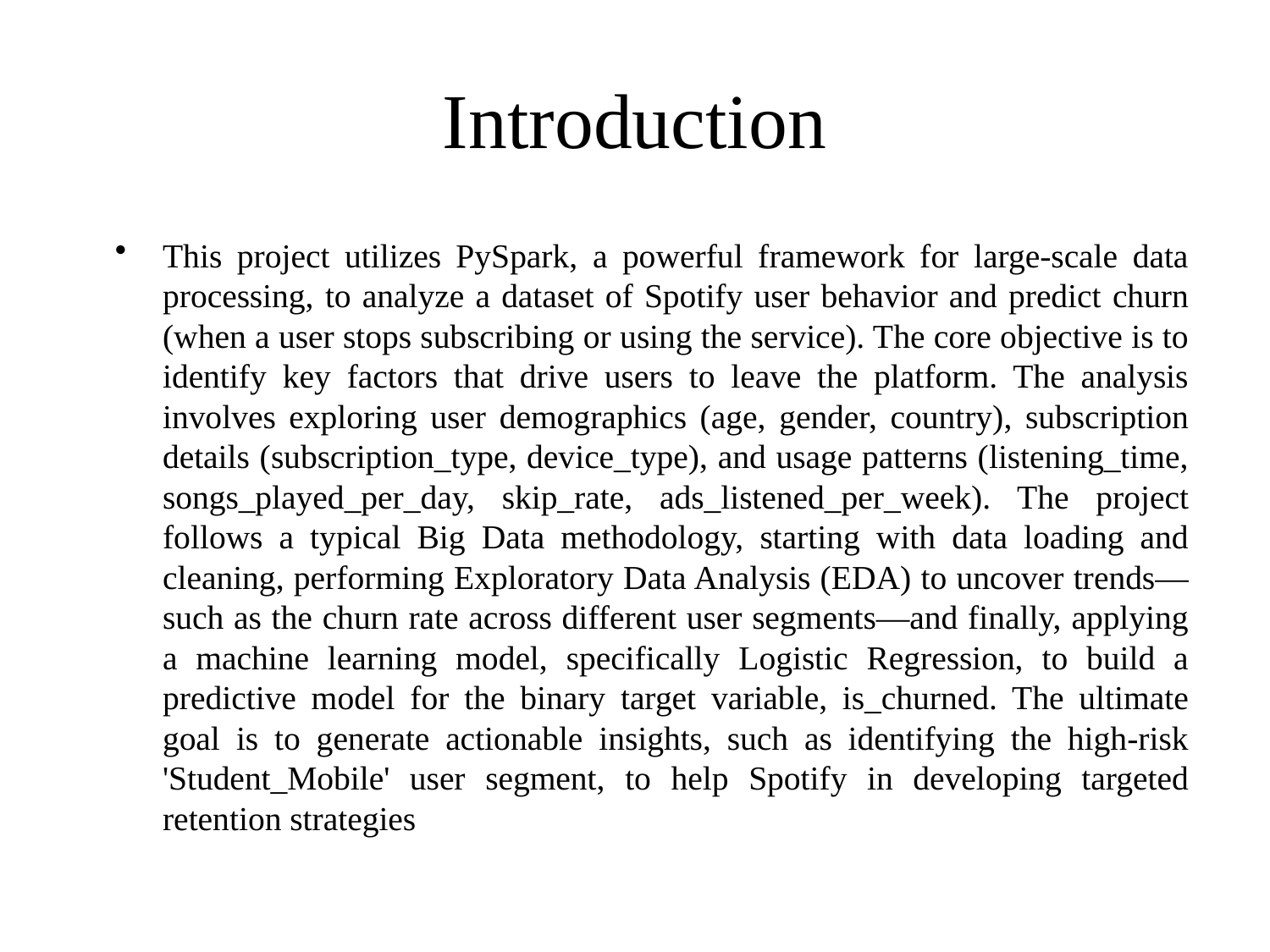

# Introduction
This project utilizes PySpark, a powerful framework for large-scale data processing, to analyze a dataset of Spotify user behavior and predict churn (when a user stops subscribing or using the service). The core objective is to identify key factors that drive users to leave the platform. The analysis involves exploring user demographics (age, gender, country), subscription details (subscription_type, device_type), and usage patterns (listening_time, songs_played_per_day, skip_rate, ads_listened_per_week). The project follows a typical Big Data methodology, starting with data loading and cleaning, performing Exploratory Data Analysis (EDA) to uncover trends—such as the churn rate across different user segments—and finally, applying a machine learning model, specifically Logistic Regression, to build a predictive model for the binary target variable, is_churned. The ultimate goal is to generate actionable insights, such as identifying the high-risk 'Student_Mobile' user segment, to help Spotify in developing targeted retention strategies